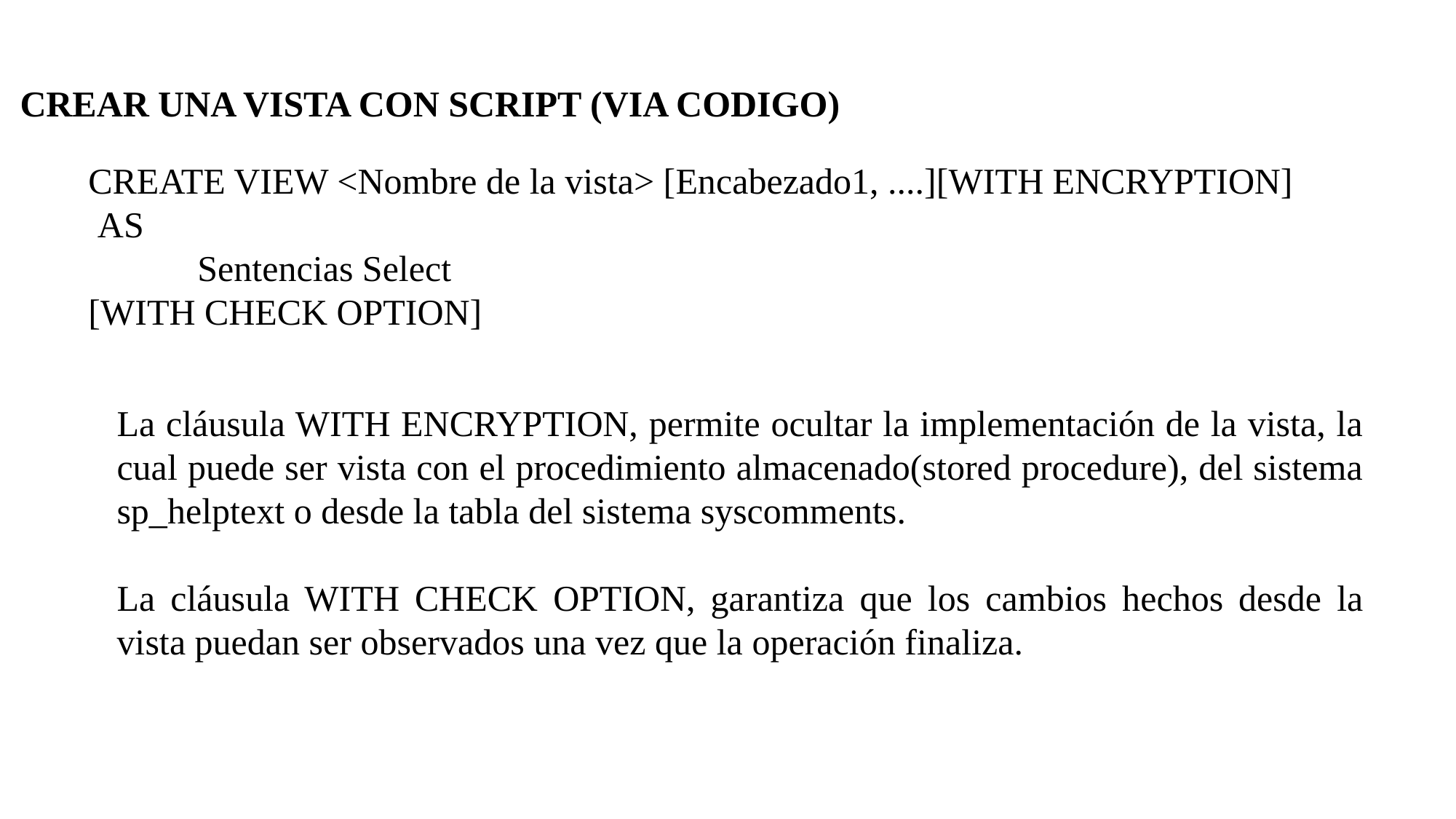

CREAR UNA VISTA CON SCRIPT (VIA CODIGO)
CREATE VIEW <Nombre de la vista> [Encabezado1, ....][WITH ENCRYPTION]
 AS
	Sentencias Select
[WITH CHECK OPTION]
La cláusula WITH ENCRYPTION, permite ocultar la implementación de la vista, la cual puede ser vista con el procedimiento almacenado(stored procedure), del sistema sp_helptext o desde la tabla del sistema syscomments.

La cláusula WITH CHECK OPTION, garantiza que los cambios hechos desde la vista puedan ser observados una vez que la operación finaliza.